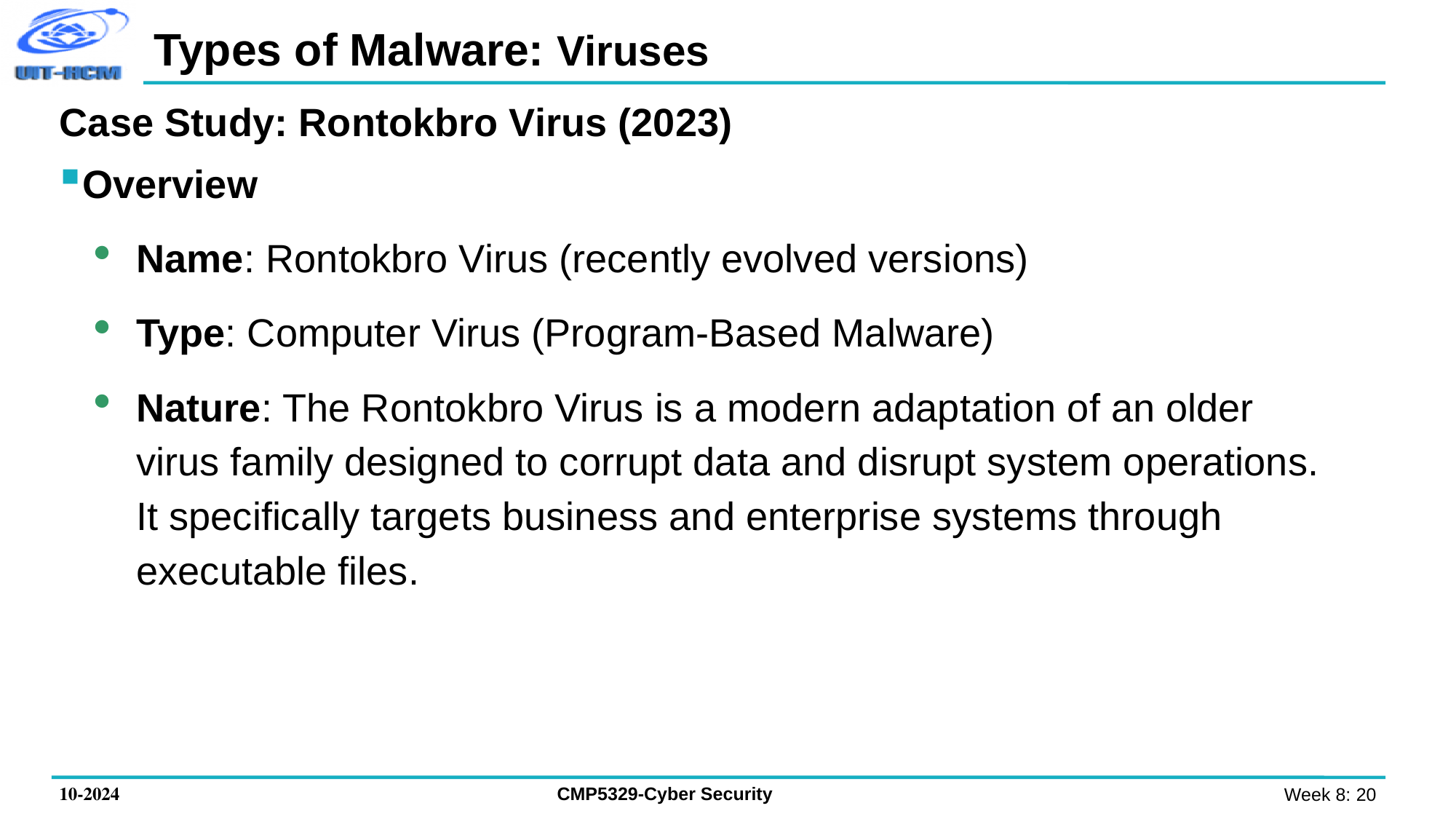

# Types of Malware: Viruses
Case Study: Rontokbro Virus (2023)
Overview
Name: Rontokbro Virus (recently evolved versions)
Type: Computer Virus (Program-Based Malware)
Nature: The Rontokbro Virus is a modern adaptation of an older virus family designed to corrupt data and disrupt system operations. It specifically targets business and enterprise systems through executable files.